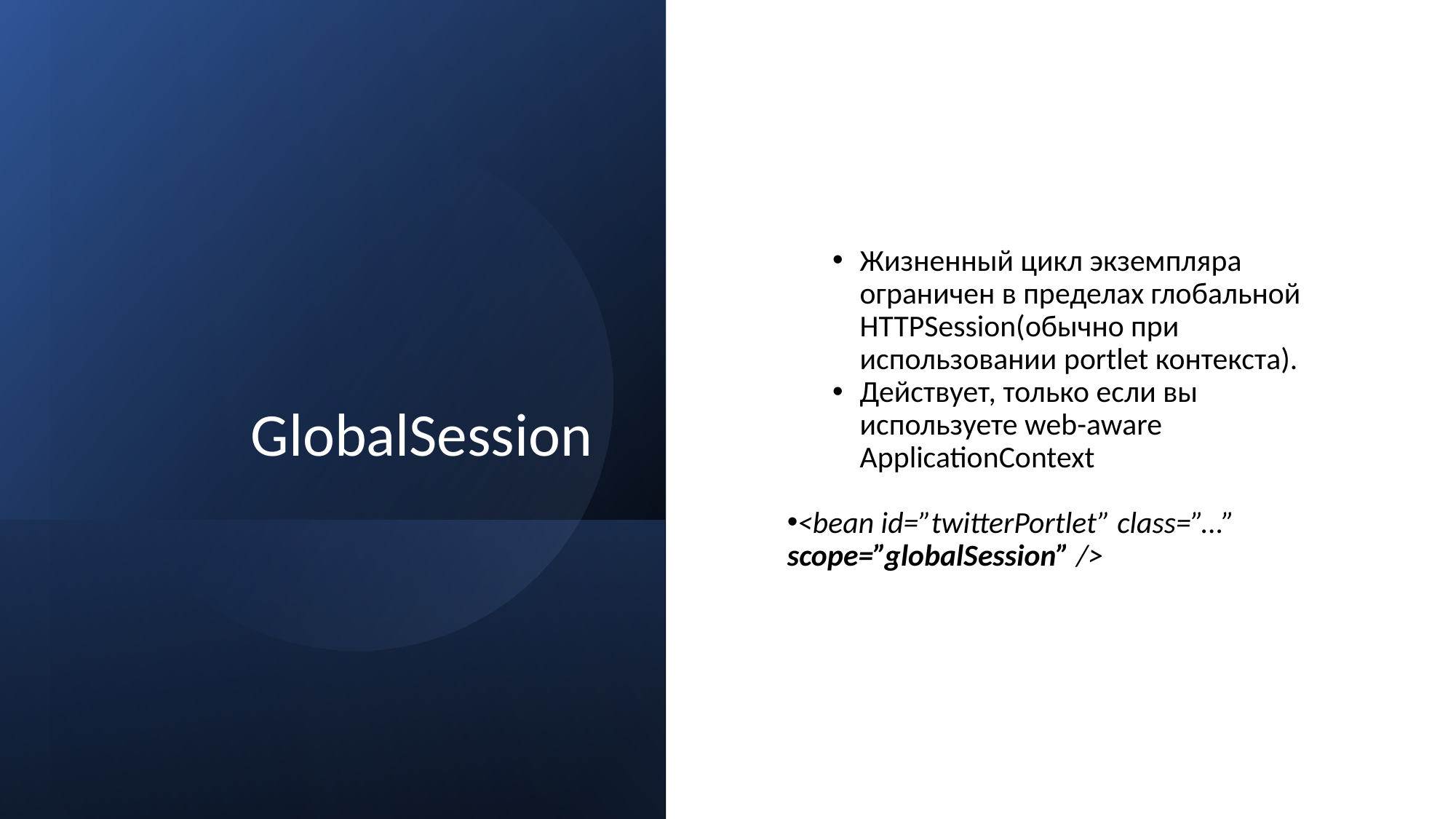

# GlobalSession

Жизненный цикл экземпляра ограничен в пределах глобальной HTTPSession(обычно при использовании portlet контекста).
Действует, только если вы используете web-aware ApplicationContext
<bean id=”twitterPortlet” class=”...” scope=”globalSession” />